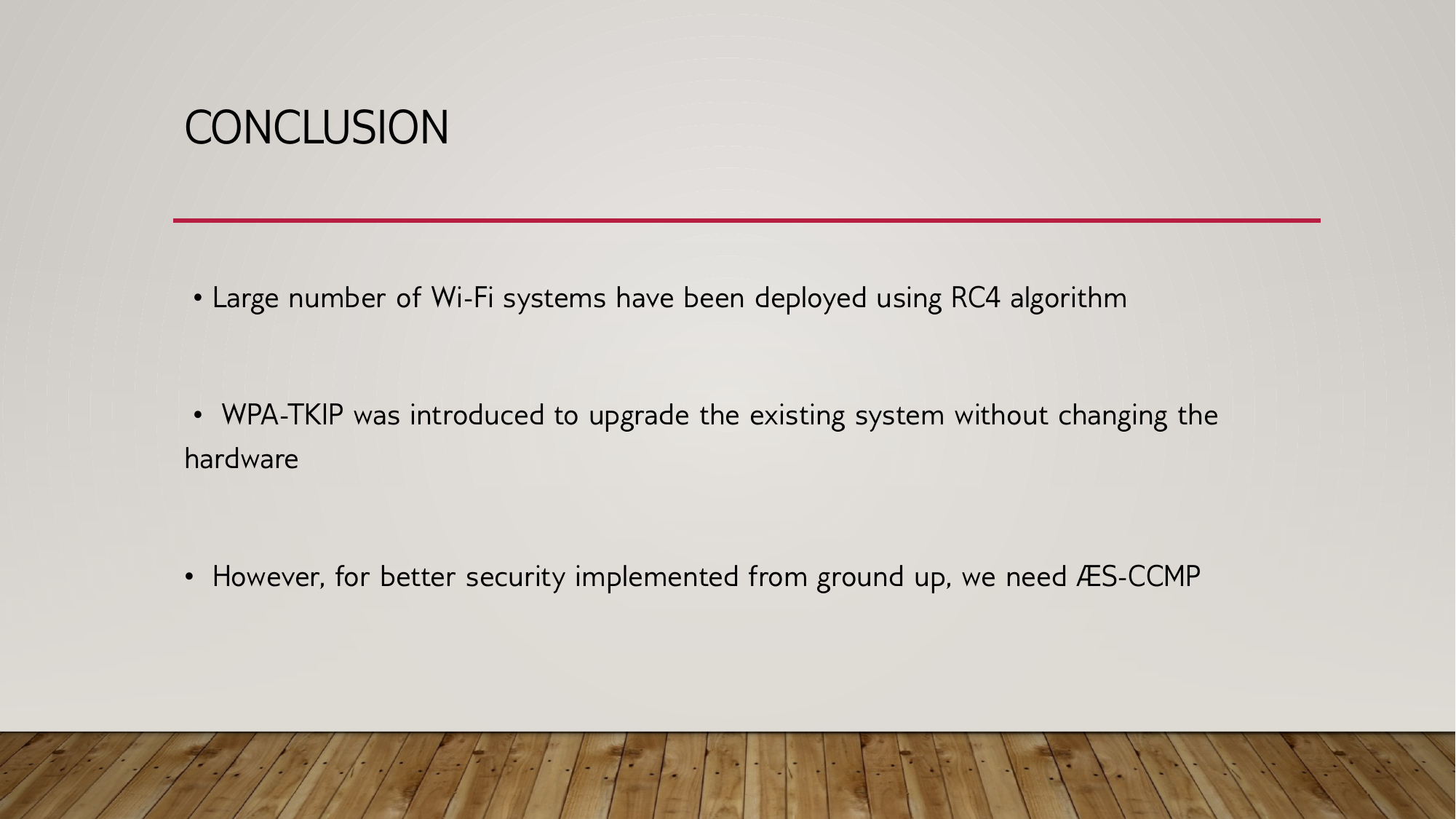

# Conclusion
 • Large number of Wi-Fi systems have been deployed using RC4 algorithm

 •  WPA-TKIP was introduced to upgrade the existing system without changing the hardware

•  However, for better security implemented from ground up, we need AES-CCMP